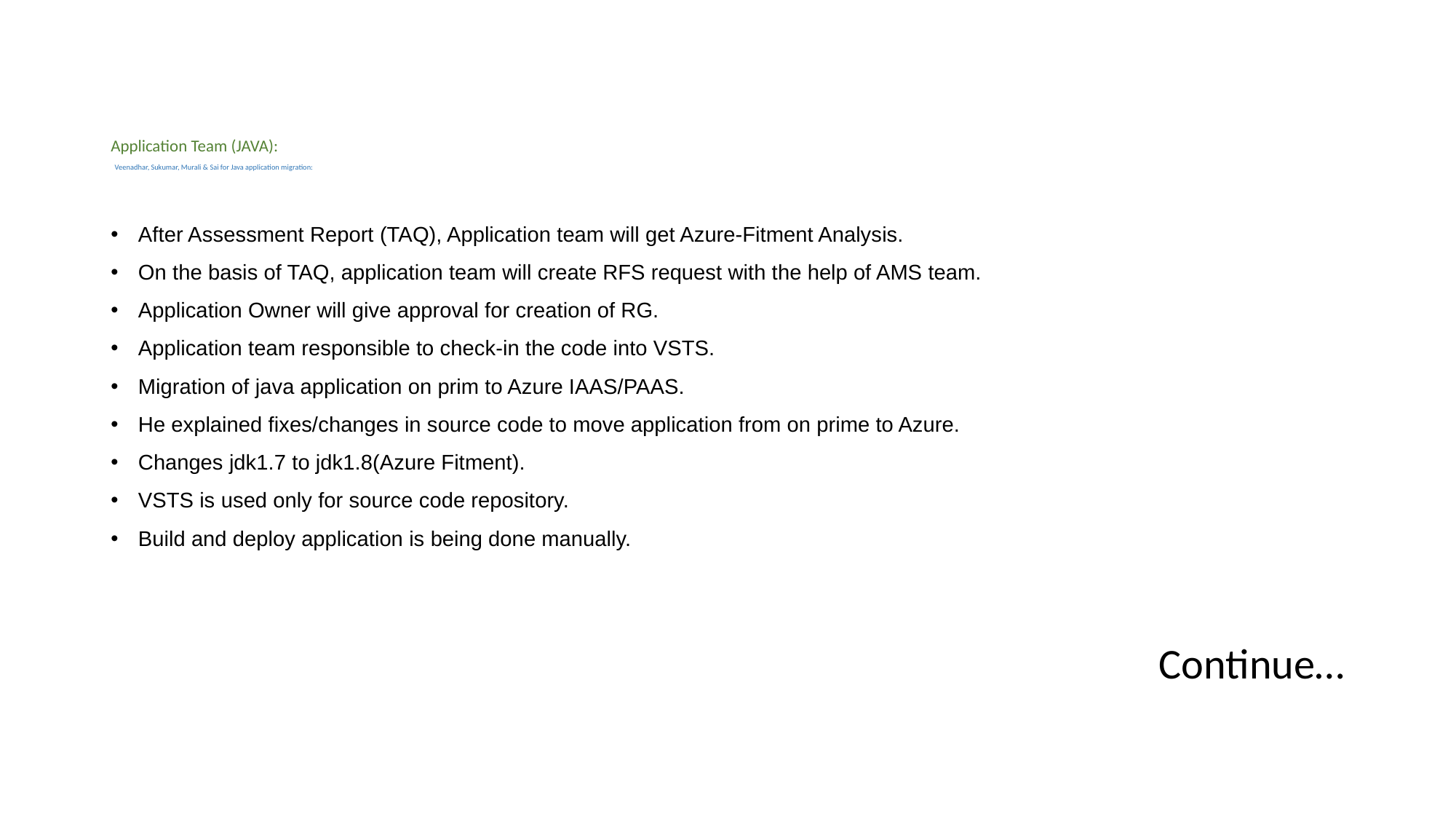

# Application Team (JAVA):  Veenadhar, Sukumar, Murali & Sai for Java application migration:
After Assessment Report (TAQ), Application team will get Azure-Fitment Analysis.
On the basis of TAQ, application team will create RFS request with the help of AMS team.
Application Owner will give approval for creation of RG.
Application team responsible to check-in the code into VSTS.
Migration of java application on prim to Azure IAAS/PAAS.
He explained fixes/changes in source code to move application from on prime to Azure.
Changes jdk1.7 to jdk1.8(Azure Fitment).
VSTS is used only for source code repository.
Build and deploy application is being done manually.

Continue…